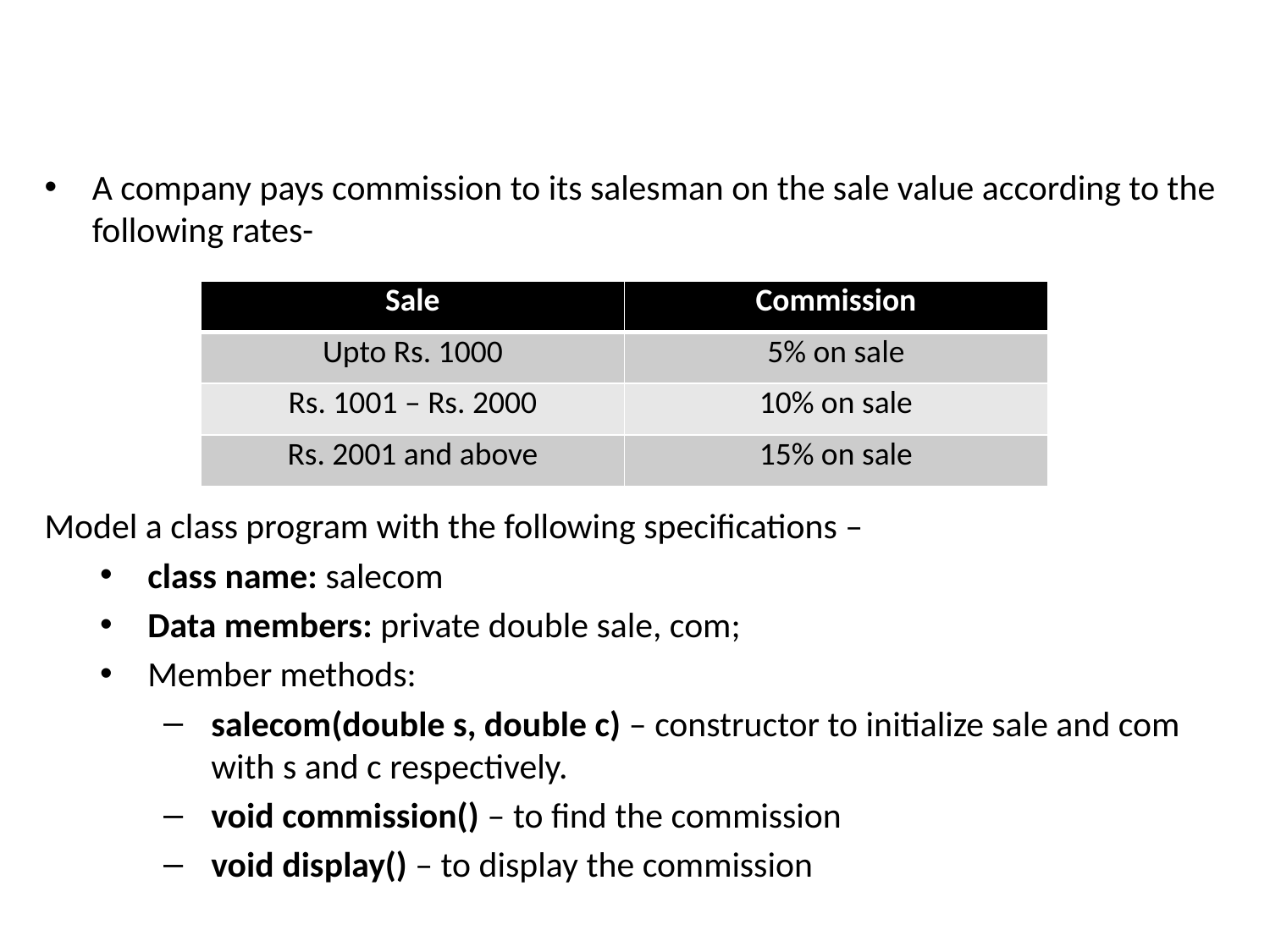

A company pays commission to its salesman on the sale value according to the following rates-

Model a class program with the following specifications –
class name: salecom
Data members: private double sale, com;
Member methods:
salecom(double s, double c) – constructor to initialize sale and com with s and c respectively.
void commission() – to find the commission
void display() – to display the commission
| Sale | Commission |
| --- | --- |
| Upto Rs. 1000 | 5% on sale |
| Rs. 1001 – Rs. 2000 | 10% on sale |
| Rs. 2001 and above | 15% on sale |